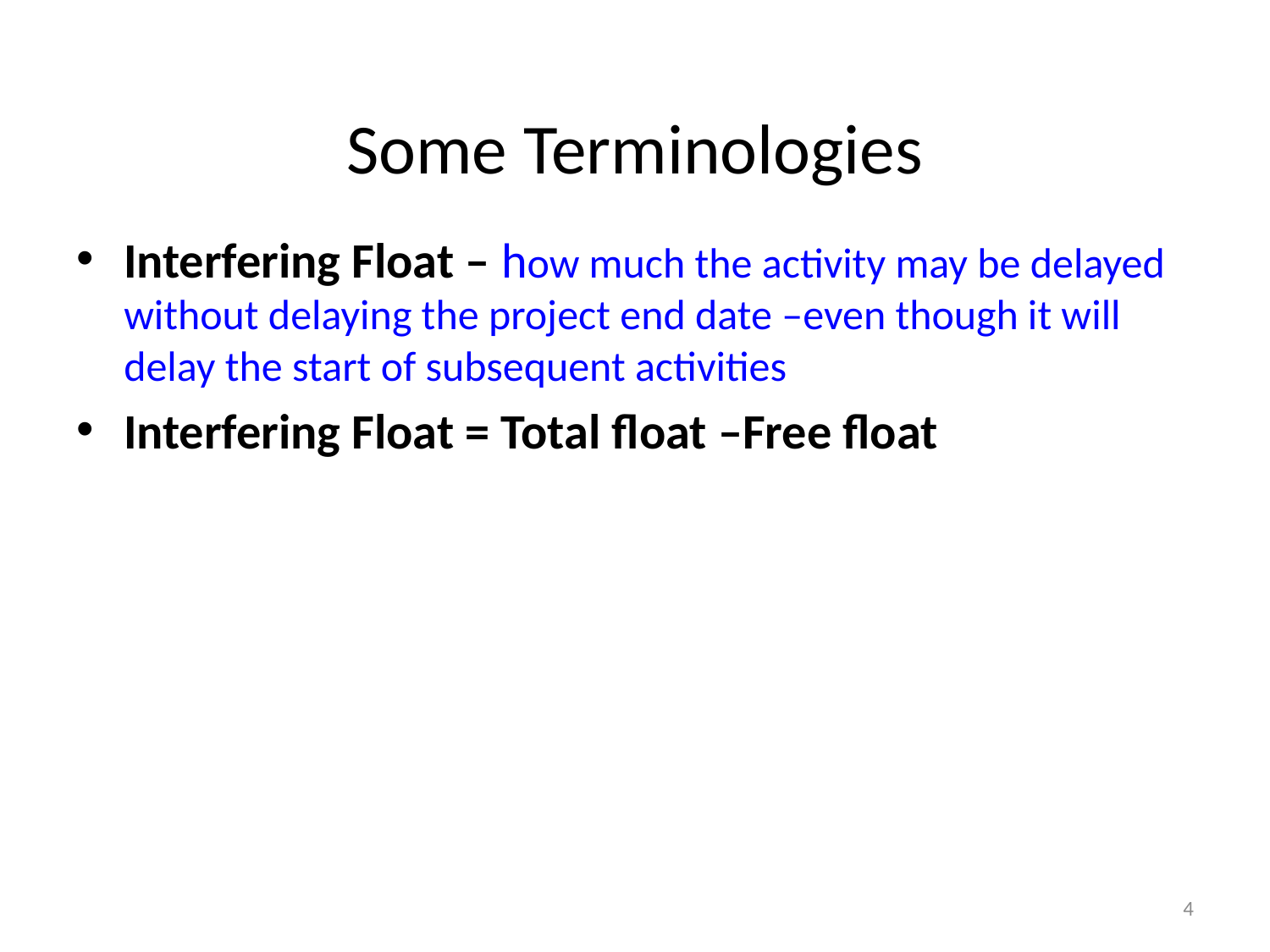

# Some Terminologies
Interfering Float – how much the activity may be delayed without delaying the project end date –even though it will delay the start of subsequent activities
Interfering Float = Total float –Free float

4